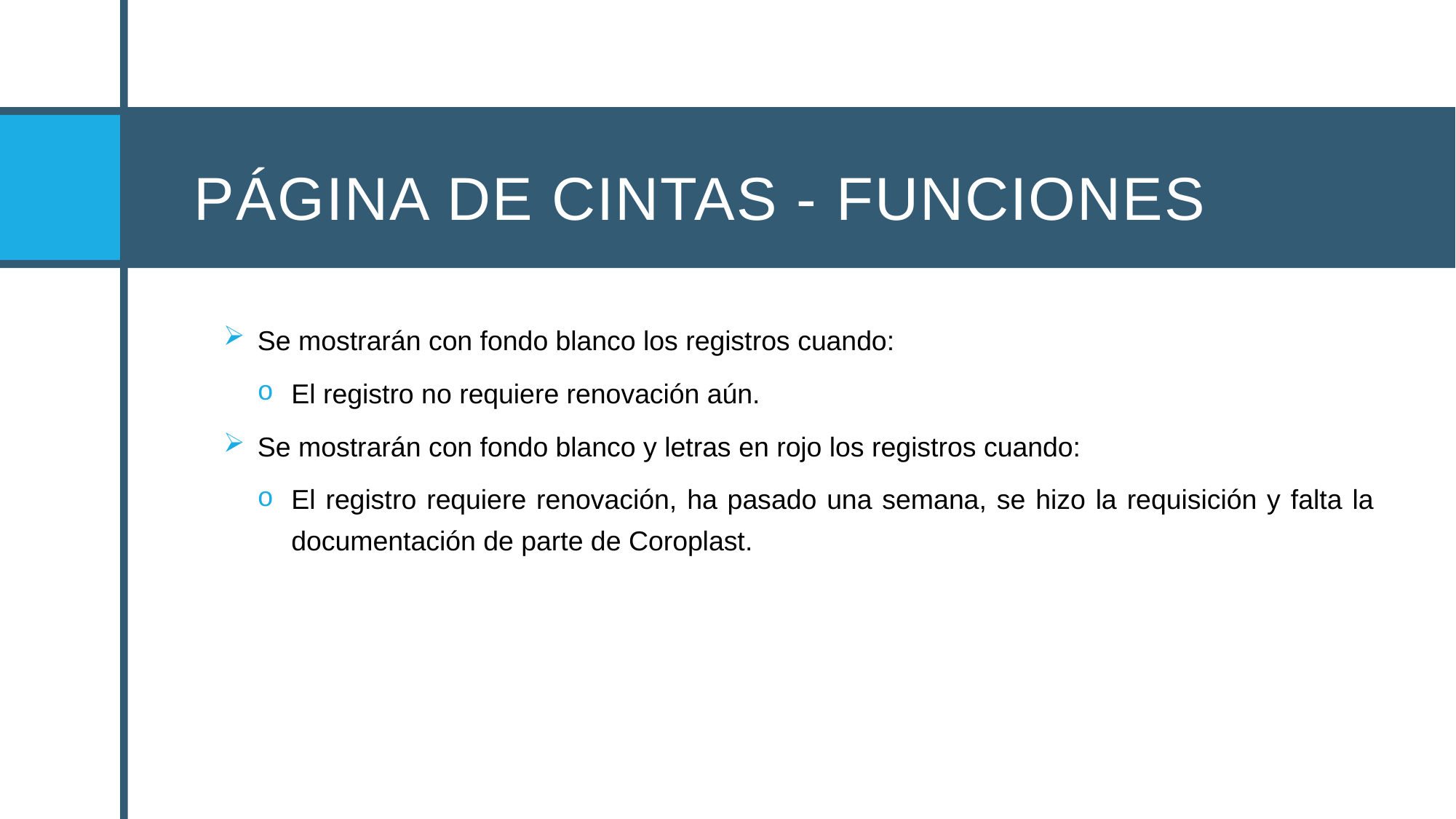

# Página de Cintas - Funciones
Se mostrarán con fondo blanco los registros cuando:
El registro no requiere renovación aún.
Se mostrarán con fondo blanco y letras en rojo los registros cuando:
El registro requiere renovación, ha pasado una semana, se hizo la requisición y falta la documentación de parte de Coroplast.